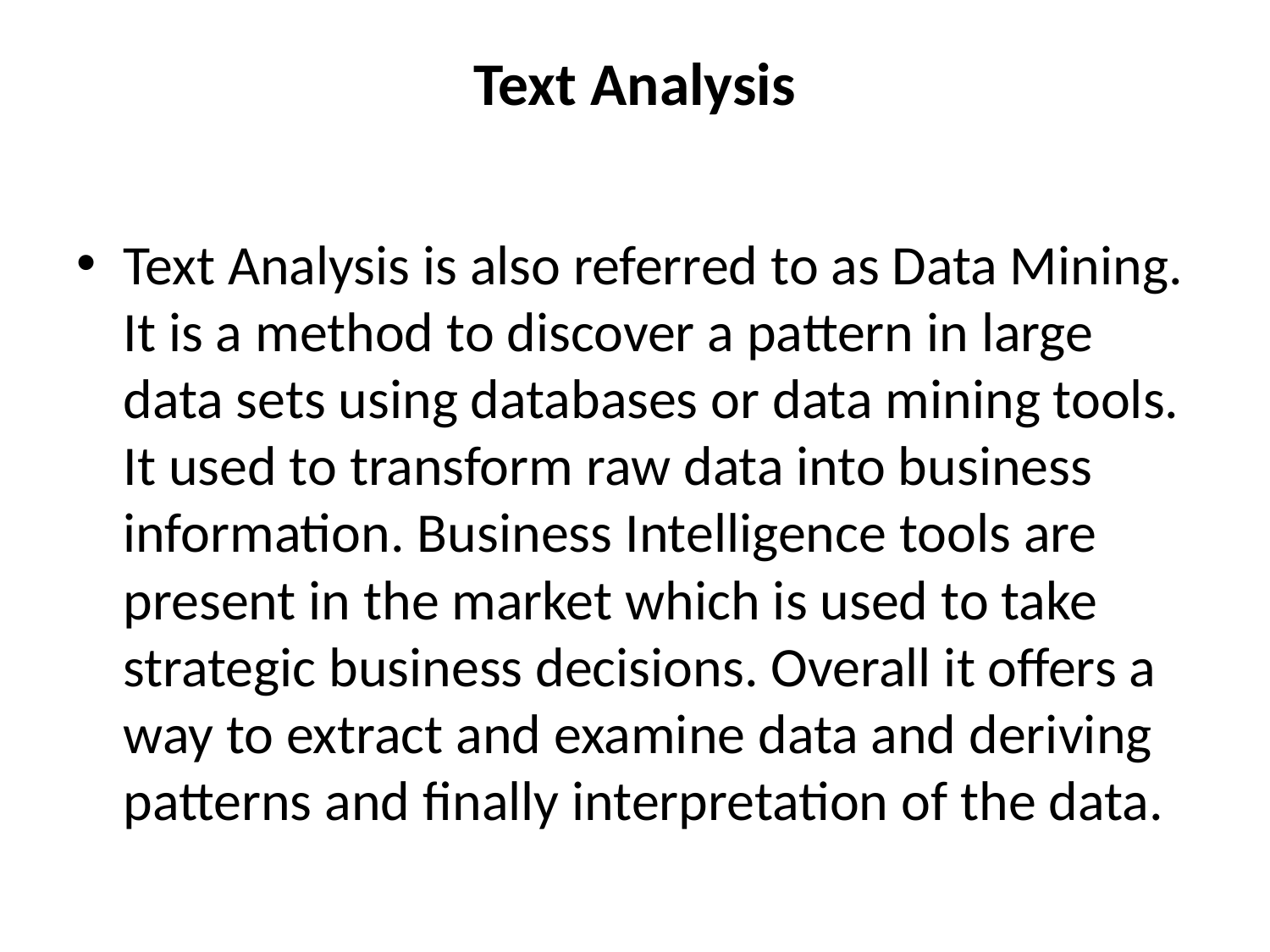

# Text Analysis
Text Analysis is also referred to as Data Mining. It is a method to discover a pattern in large data sets using databases or data mining tools. It used to transform raw data into business information. Business Intelligence tools are present in the market which is used to take strategic business decisions. Overall it offers a way to extract and examine data and deriving patterns and finally interpretation of the data.